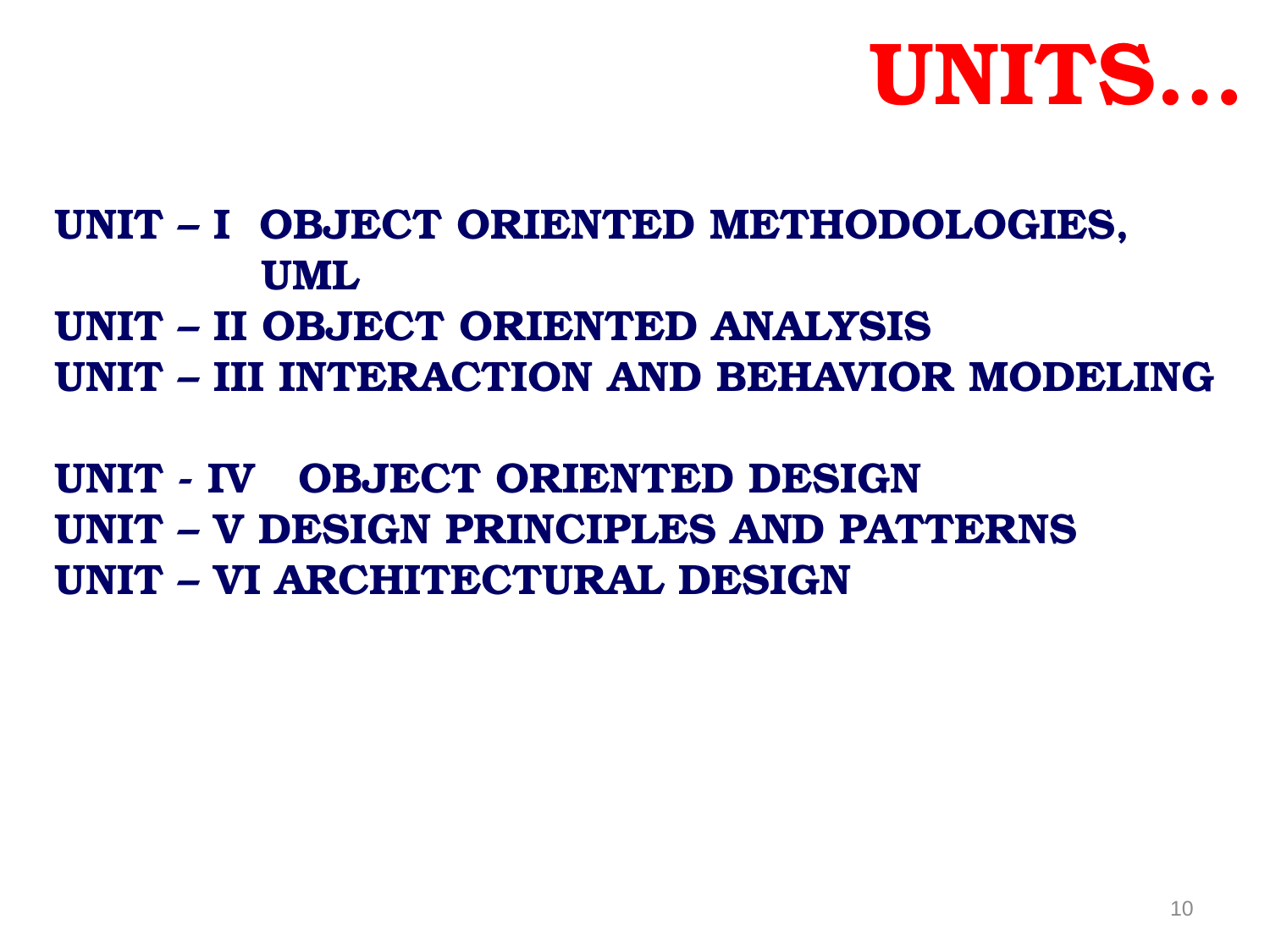

UNITS…
UNIT – I  OBJECT ORIENTED METHODOLOGIES, UML
UNIT – II OBJECT ORIENTED ANALYSIS
UNIT – III INTERACTION AND BEHAVIOR MODELING
UNIT - IV   OBJECT ORIENTED DESIGN
UNIT – V DESIGN PRINCIPLES AND PATTERNS
UNIT – VI ARCHITECTURAL DESIGN

10